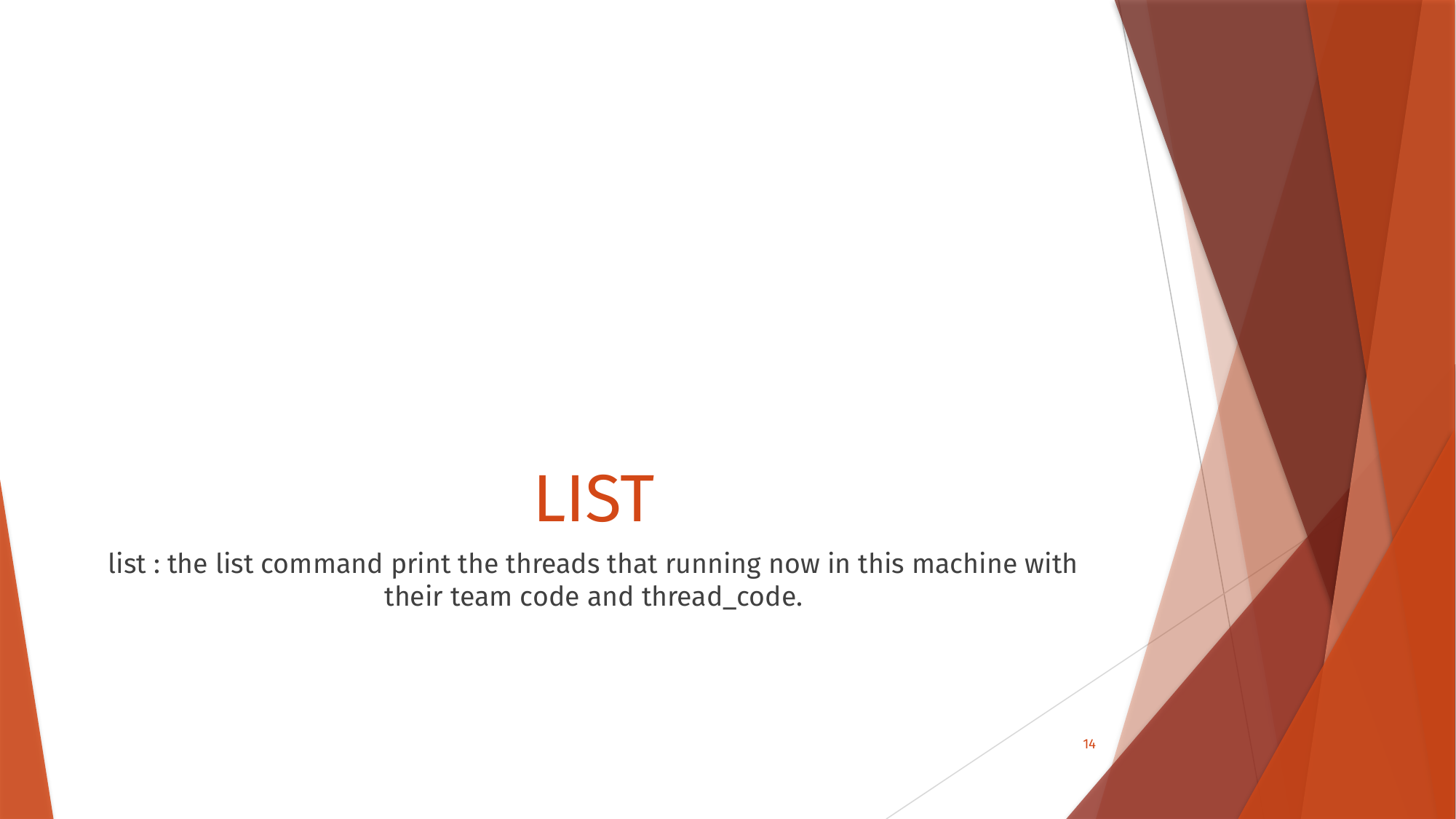

# LIST
list : the list command print the threads that running now in this machine with their team code and thread_code.
14